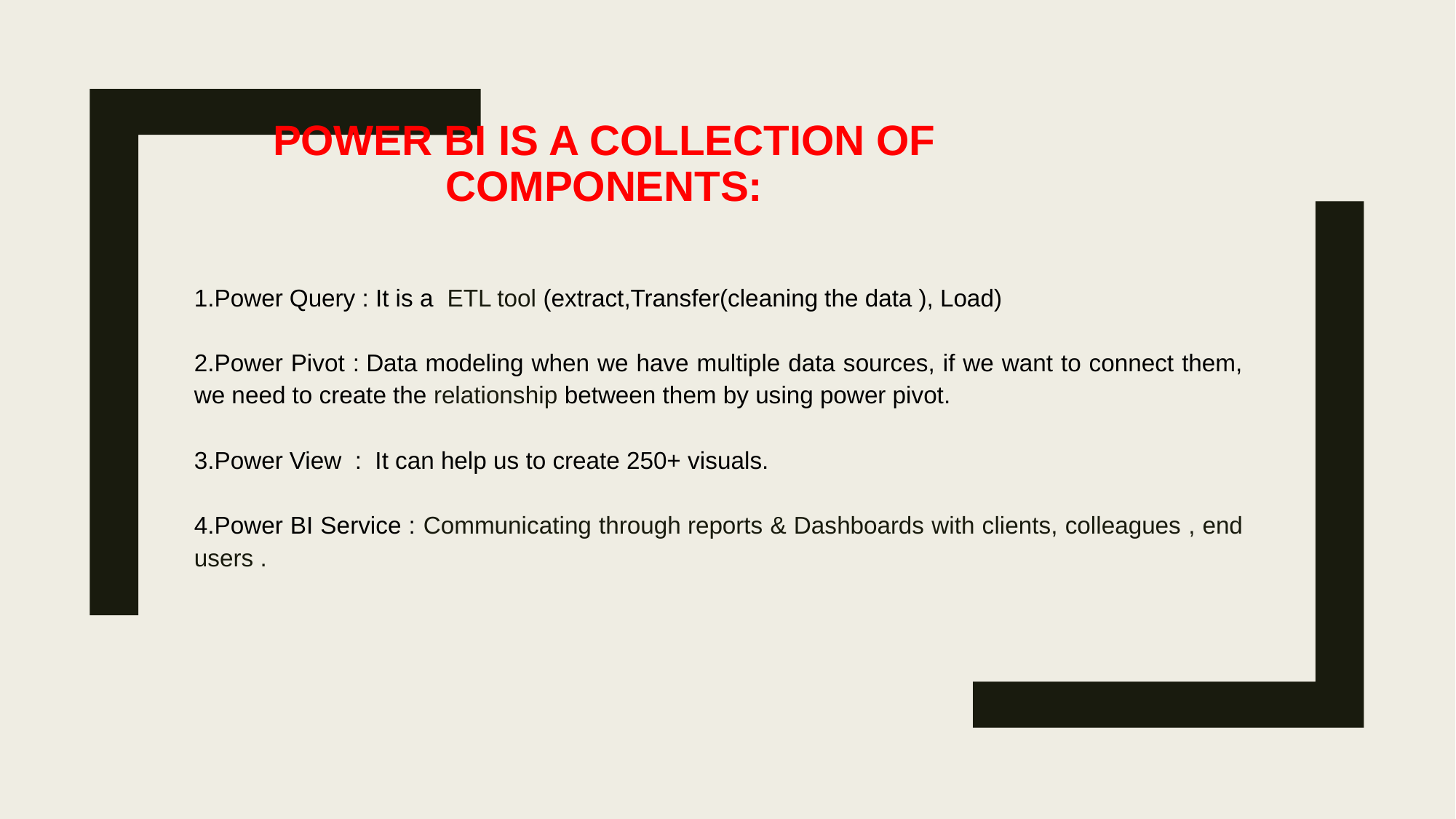

# POWER BI IS A COLLECTION OF COMPONENTS:

1.Power Query : It is a  ETL tool (extract,Transfer(cleaning the data ), Load)
2.Power Pivot : Data modeling when we have multiple data sources, if we want to connect them, we need to create the relationship between them by using power pivot.
3.Power View  :  It can help us to create 250+ visuals.
4.Power BI Service : Communicating through reports & Dashboards with clients, colleagues , end users .